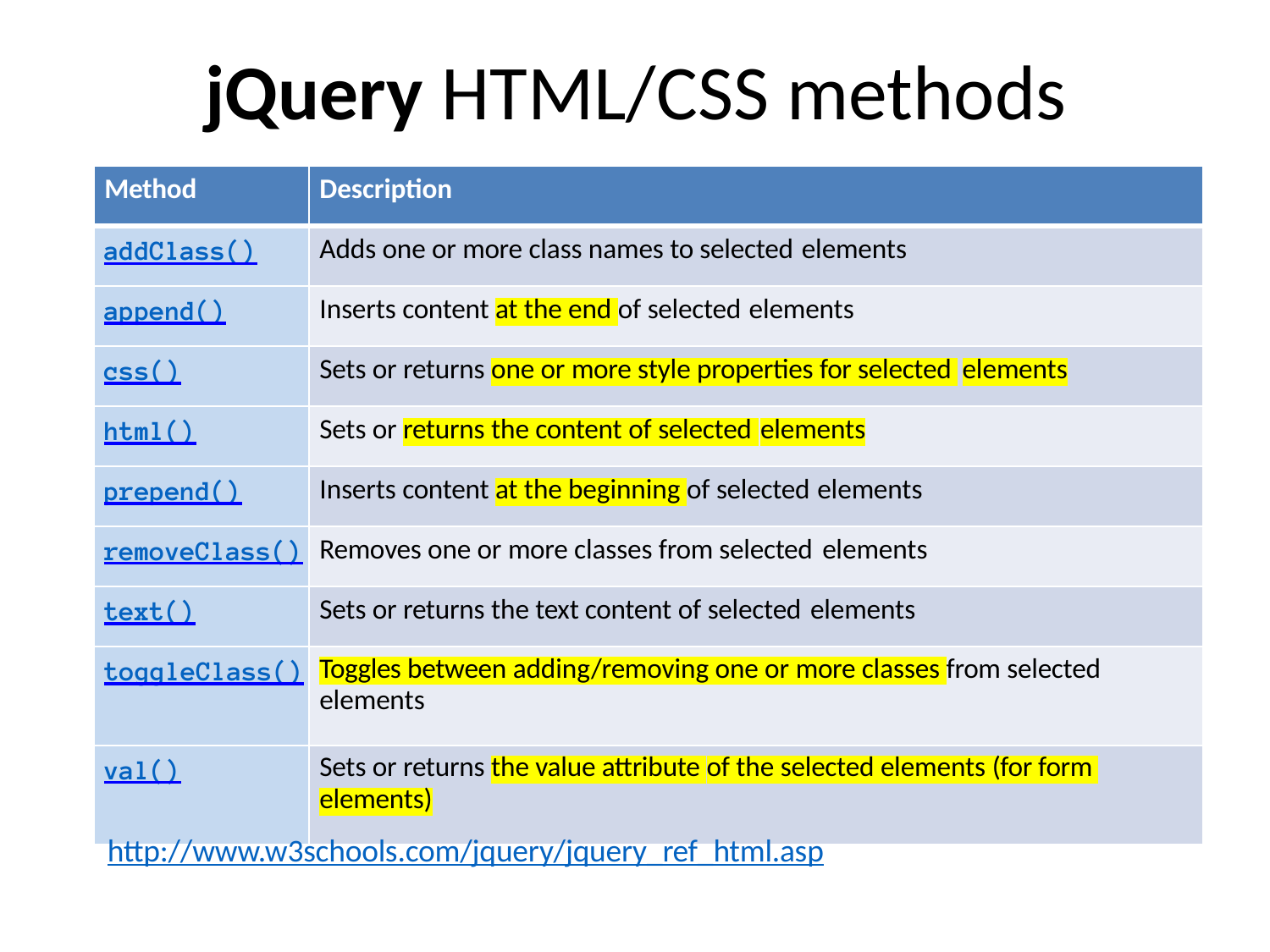

# jQuery HTML/CSS methods
| Method | Description |
| --- | --- |
| addClass() | Adds one or more class names to selected elements |
| append() | Inserts content at the end of selected elements |
| css() | Sets or returns one or more style properties for selected elements |
| html() | Sets or returns the content of selected elements |
| prepend() | Inserts content at the beginning of selected elements |
| removeClass() | Removes one or more classes from selected elements |
| text() | Sets or returns the text content of selected elements |
| toggleClass() | Toggles between adding/removing one or more classes from selected elements |
| val() | Sets or returns the value attribute of the selected elements (for form elements) |
http://www.w3schools.com/jquery/jquery_ref_html.asp